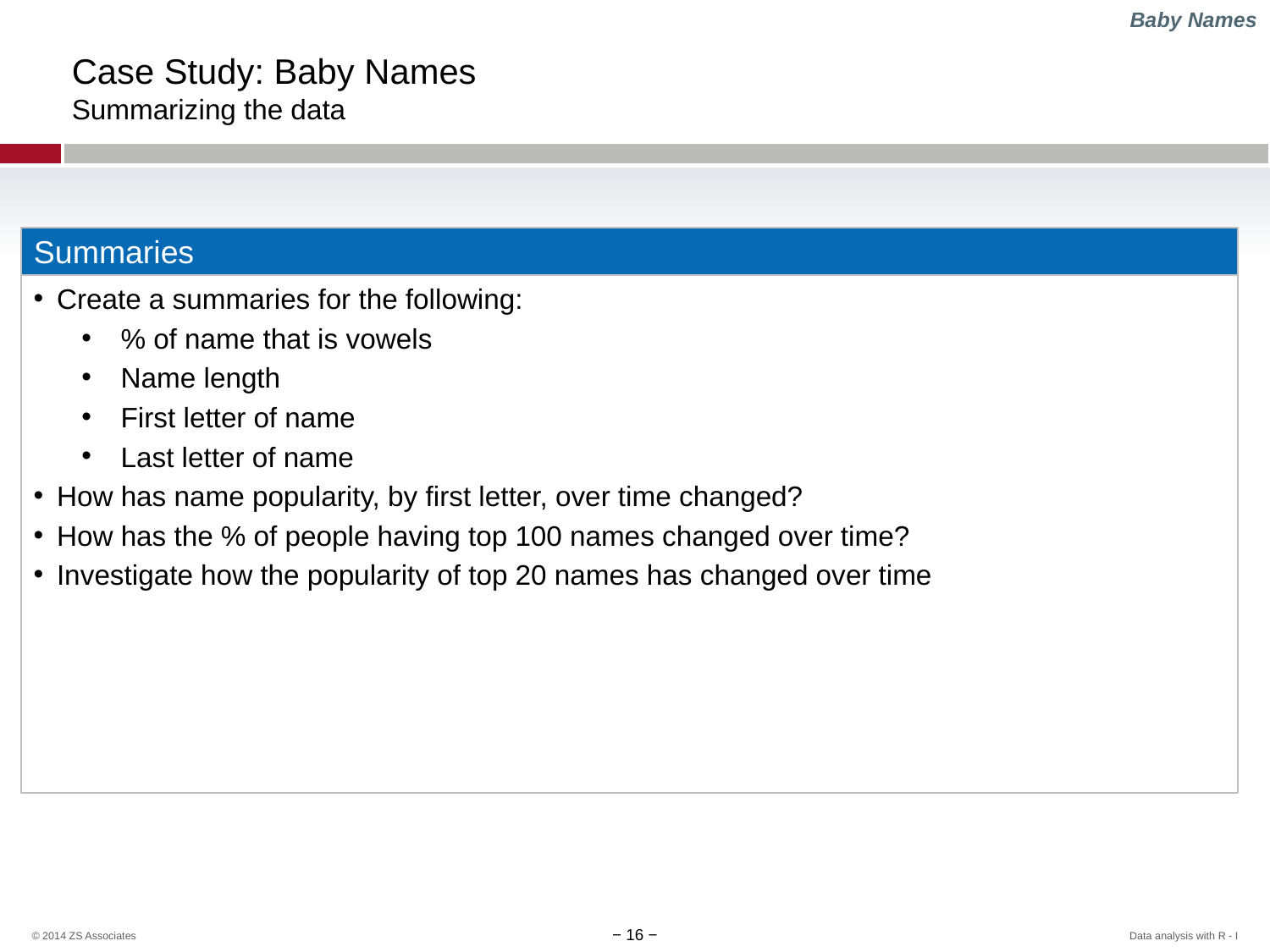

Baby Names
# Case Study: Baby Names Summarizing the data
Summaries
Create a summaries for the following:
% of name that is vowels
Name length
First letter of name
Last letter of name
How has name popularity, by first letter, over time changed?
How has the % of people having top 100 names changed over time?
Investigate how the popularity of top 20 names has changed over time